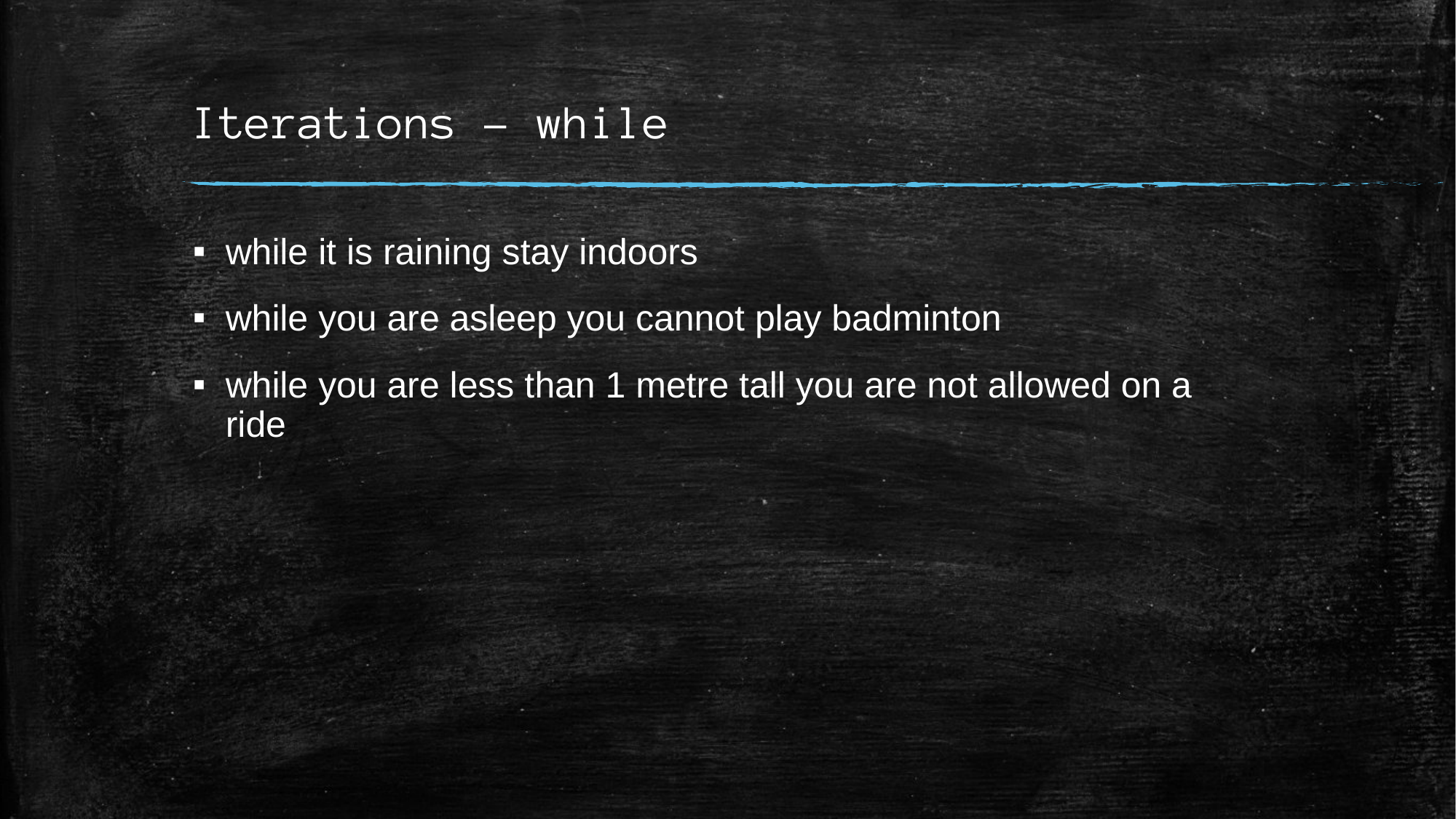

# Iterations - while
while it is raining stay indoors
while you are asleep you cannot play badminton
while you are less than 1 metre tall you are not allowed on a ride